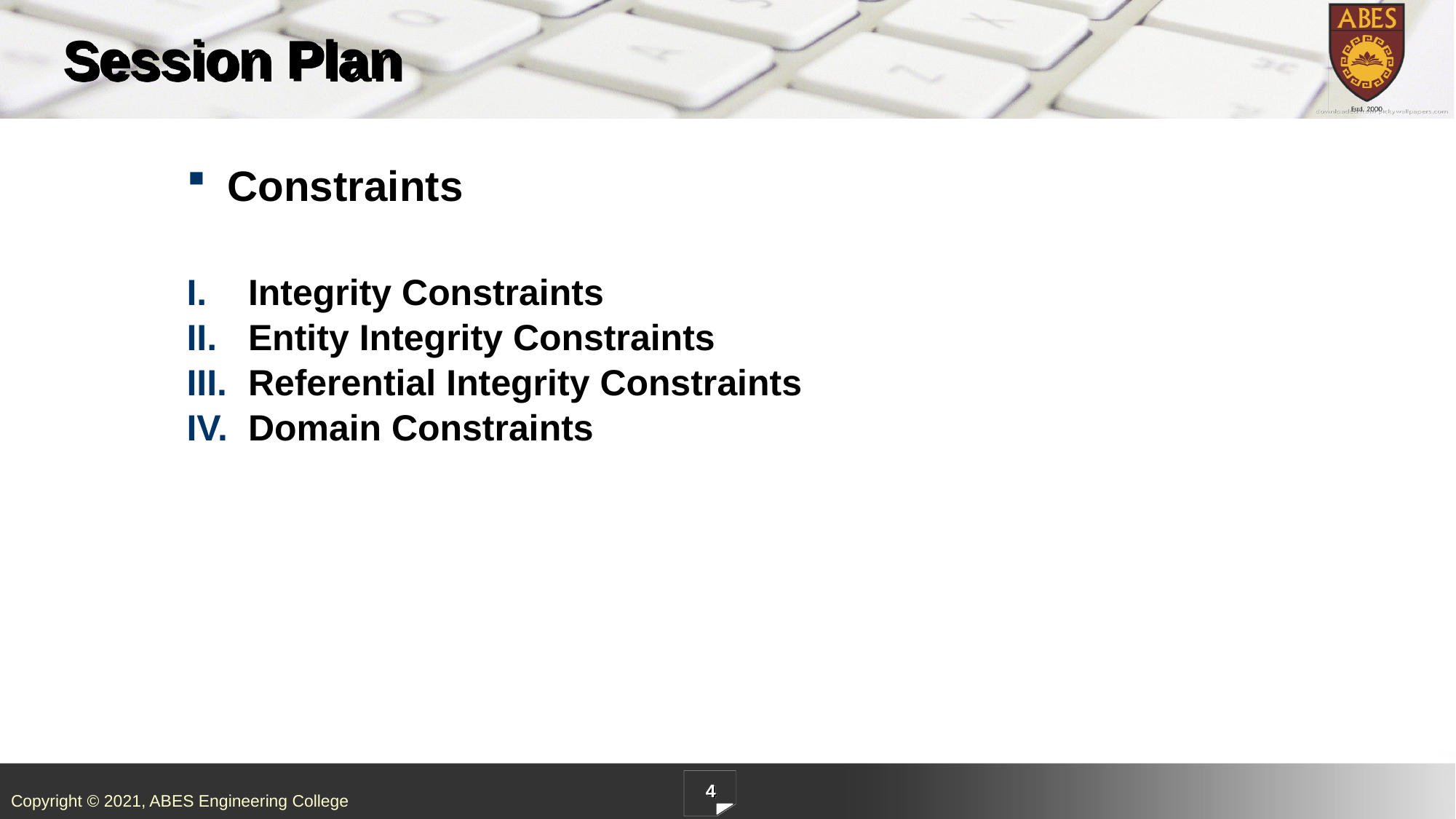

# Session Plan
Constraints

Integrity Constraints
Entity Integrity Constraints
Referential Integrity Constraints
Domain Constraints

4